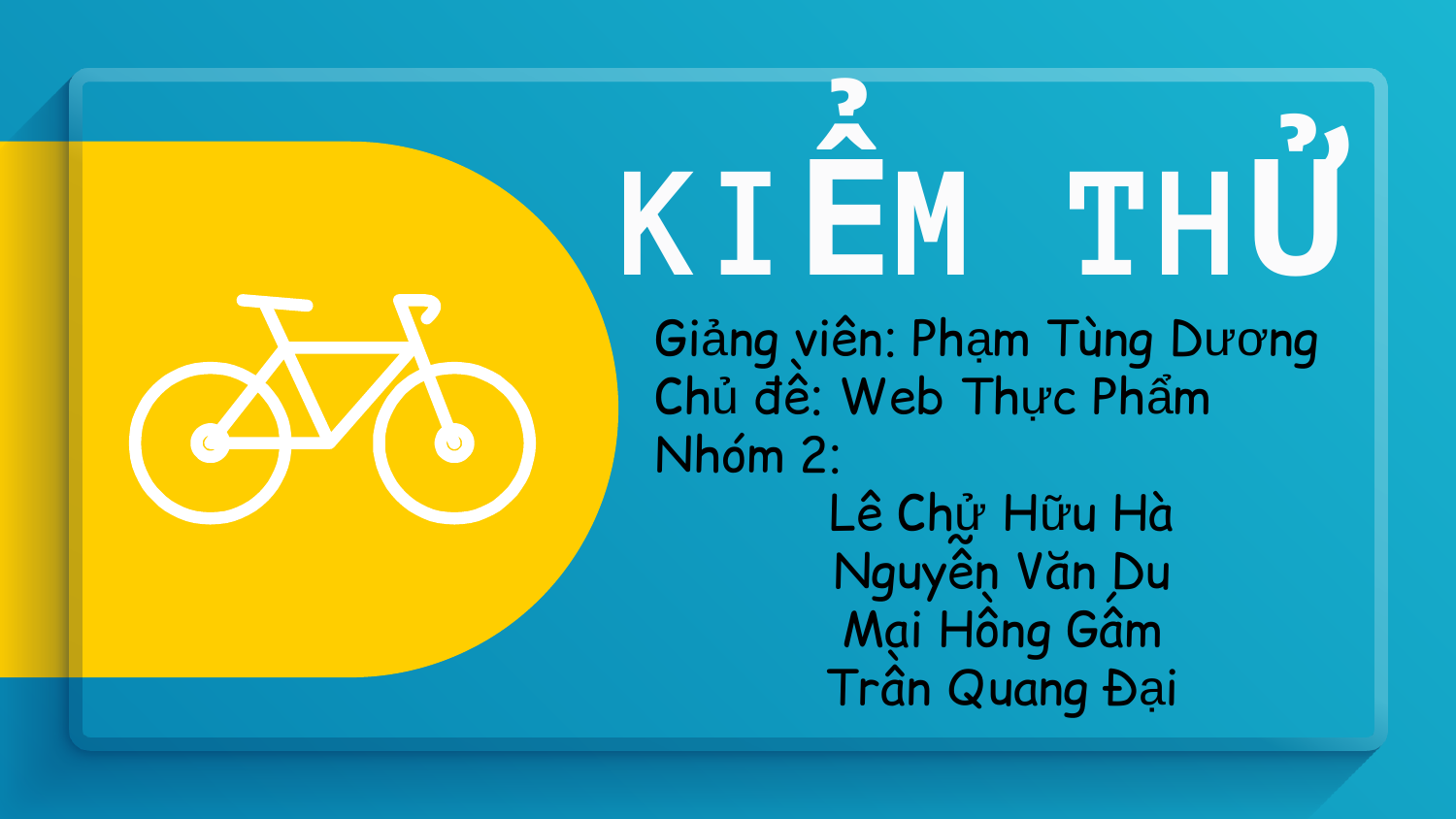

# KIỂM THỬ
Giảng viên: Phạm Tùng Dương
Chủ đề: Web Thực Phẩm
Nhóm 2:
Lê Chử Hữu Hà
Nguyễn Văn Du
Mai Hồng Gấm
Trần Quang Đại